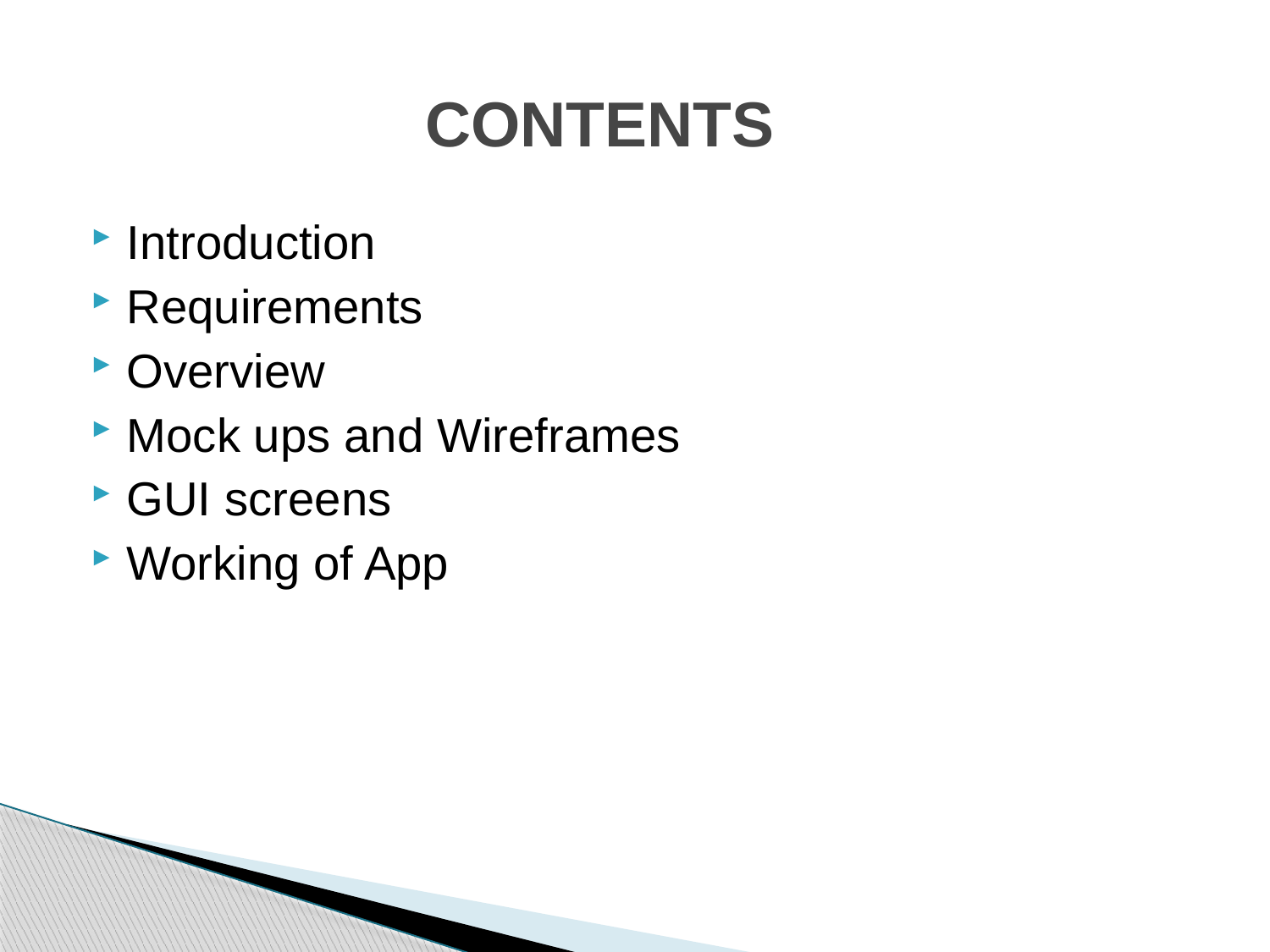

# CONTENTS
Introduction
Requirements
Overview
Mock ups and Wireframes
GUI screens
Working of App